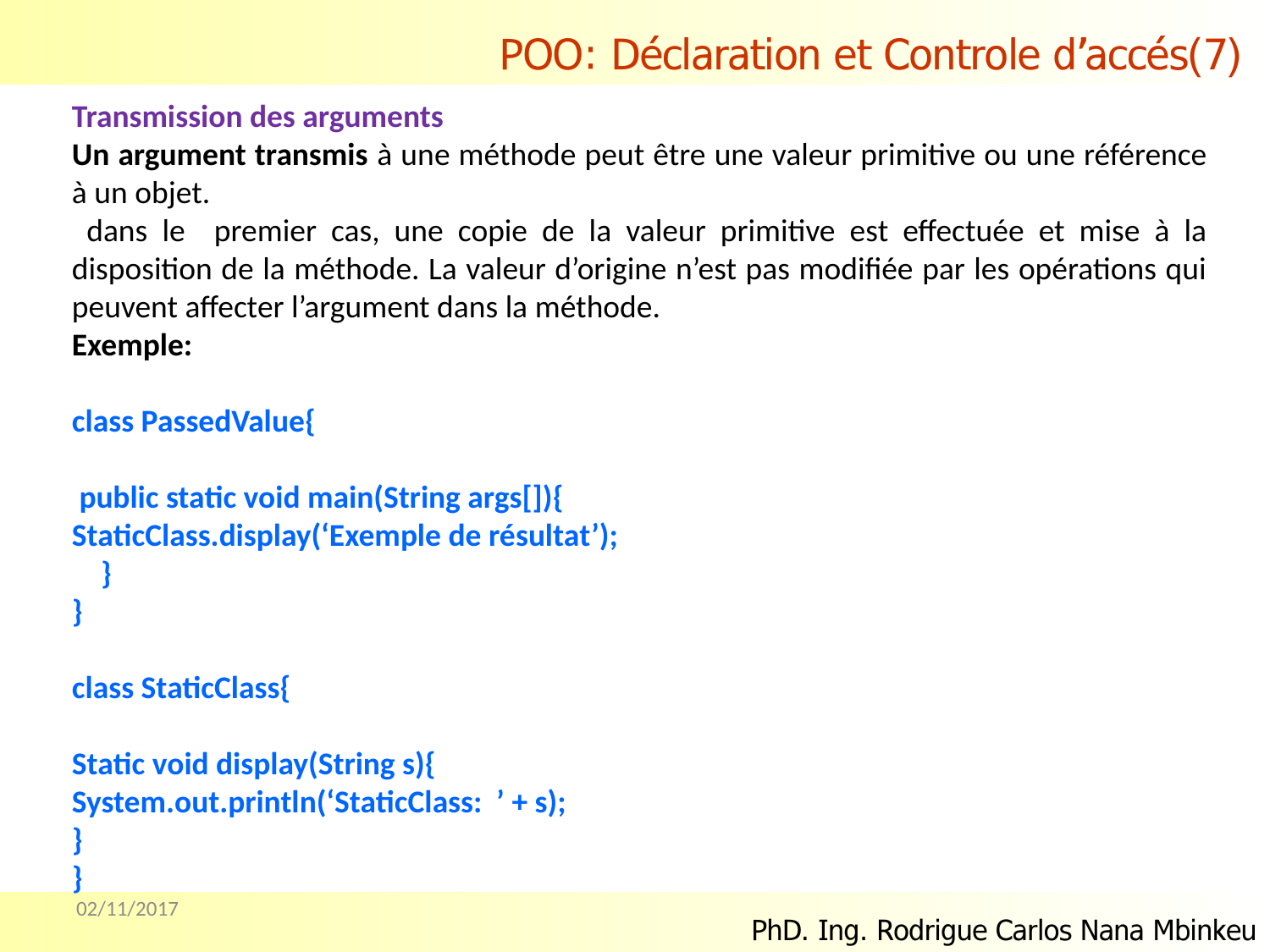

POO: Déclaration et Controle d’accés(7)
Transmission des arguments
Un argument transmis à une méthode peut être une valeur primitive ou une référence à un objet.
 dans le  premier cas, une copie de la valeur primitive est effectuée et mise à la disposition de la méthode. La valeur d’origine n’est pas modifiée par les opérations qui peuvent affecter l’argument dans la méthode.
Exemple:

class PassedValue{

 public static void main(String args[]){
StaticClass.display(‘Exemple de résultat’);
    }
}

class StaticClass{

Static void display(String s){
System.out.println(‘StaticClass:  ’ + s);
}
}

02/11/2017
26
PhD. Ing. Rodrigue Carlos Nana Mbinkeu